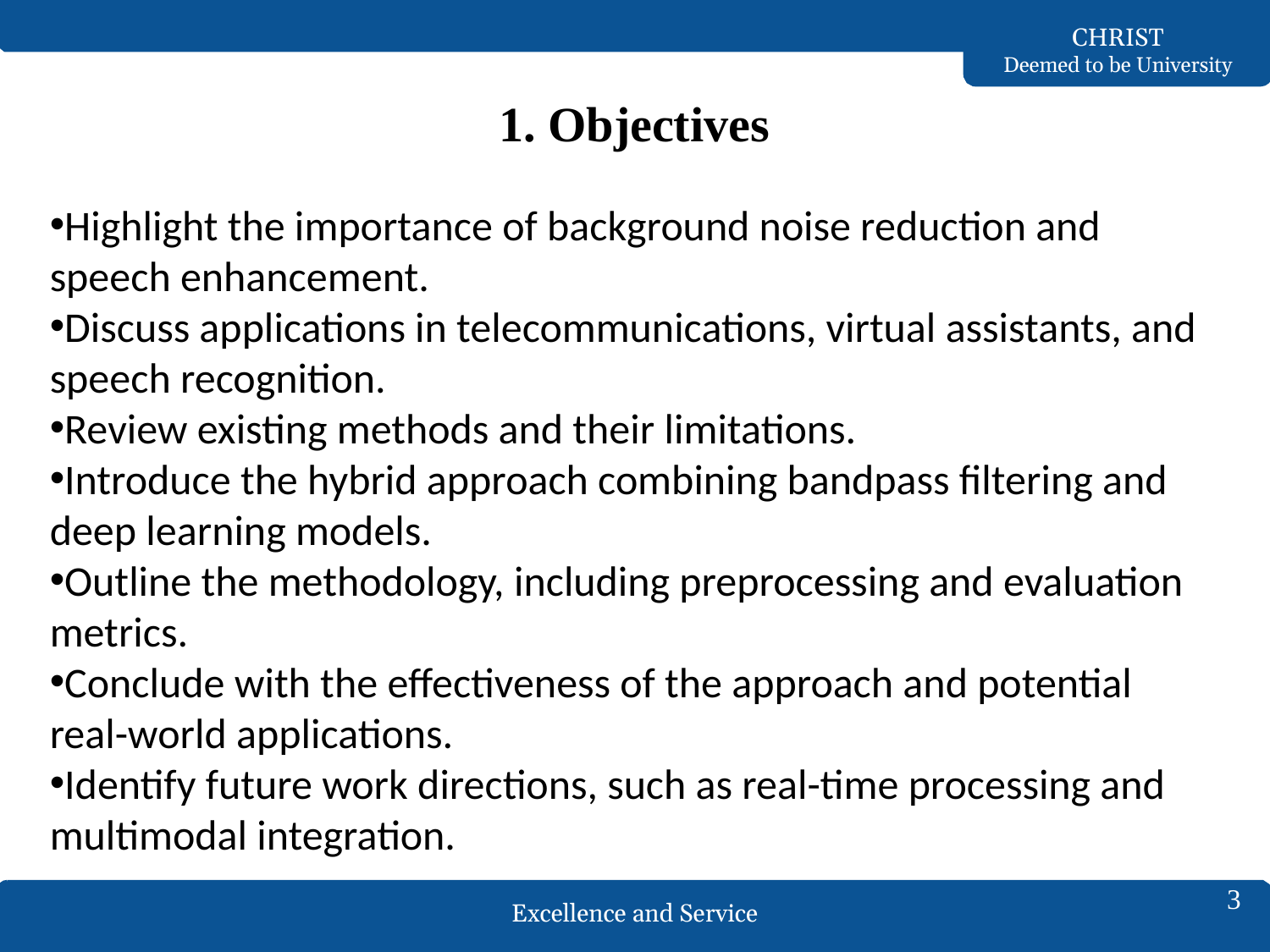

CHRIST
Deemed to be University
# 1. Objectives
Highlight the importance of background noise reduction and speech enhancement.
Discuss applications in telecommunications, virtual assistants, and speech recognition.
Review existing methods and their limitations.
Introduce the hybrid approach combining bandpass filtering and deep learning models.
Outline the methodology, including preprocessing and evaluation metrics.
Conclude with the effectiveness of the approach and potential real-world applications.
Identify future work directions, such as real-time processing and multimodal integration.
3
Excellence and Service